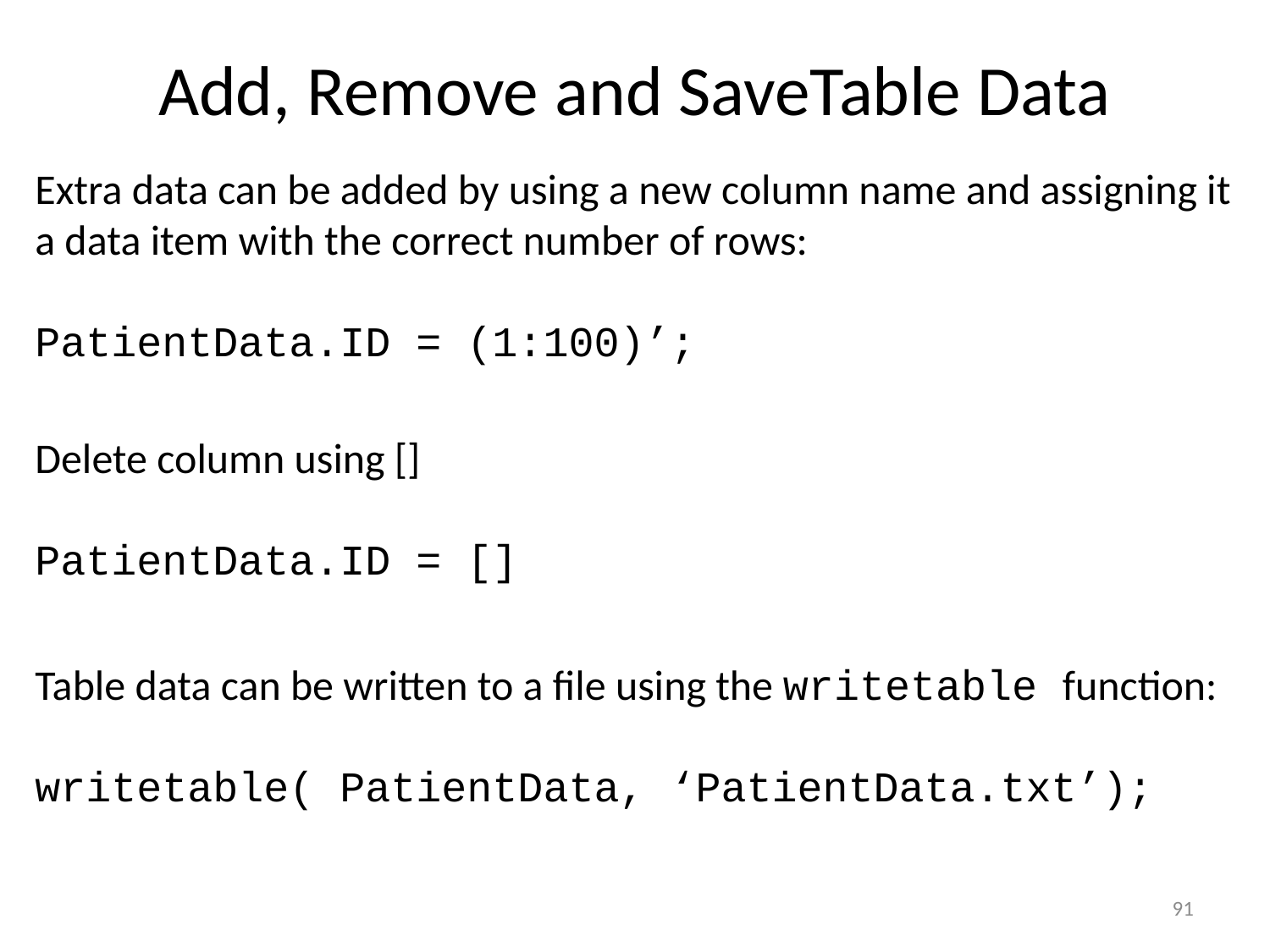

# Add, Remove and SaveTable Data
Extra data can be added by using a new column name and assigning it a data item with the correct number of rows:

PatientData.ID = (1:100)’;
Delete column using []

PatientData.ID = []
Table data can be written to a file using the writetable function:

writetable( PatientData, ‘PatientData.txt’);
91